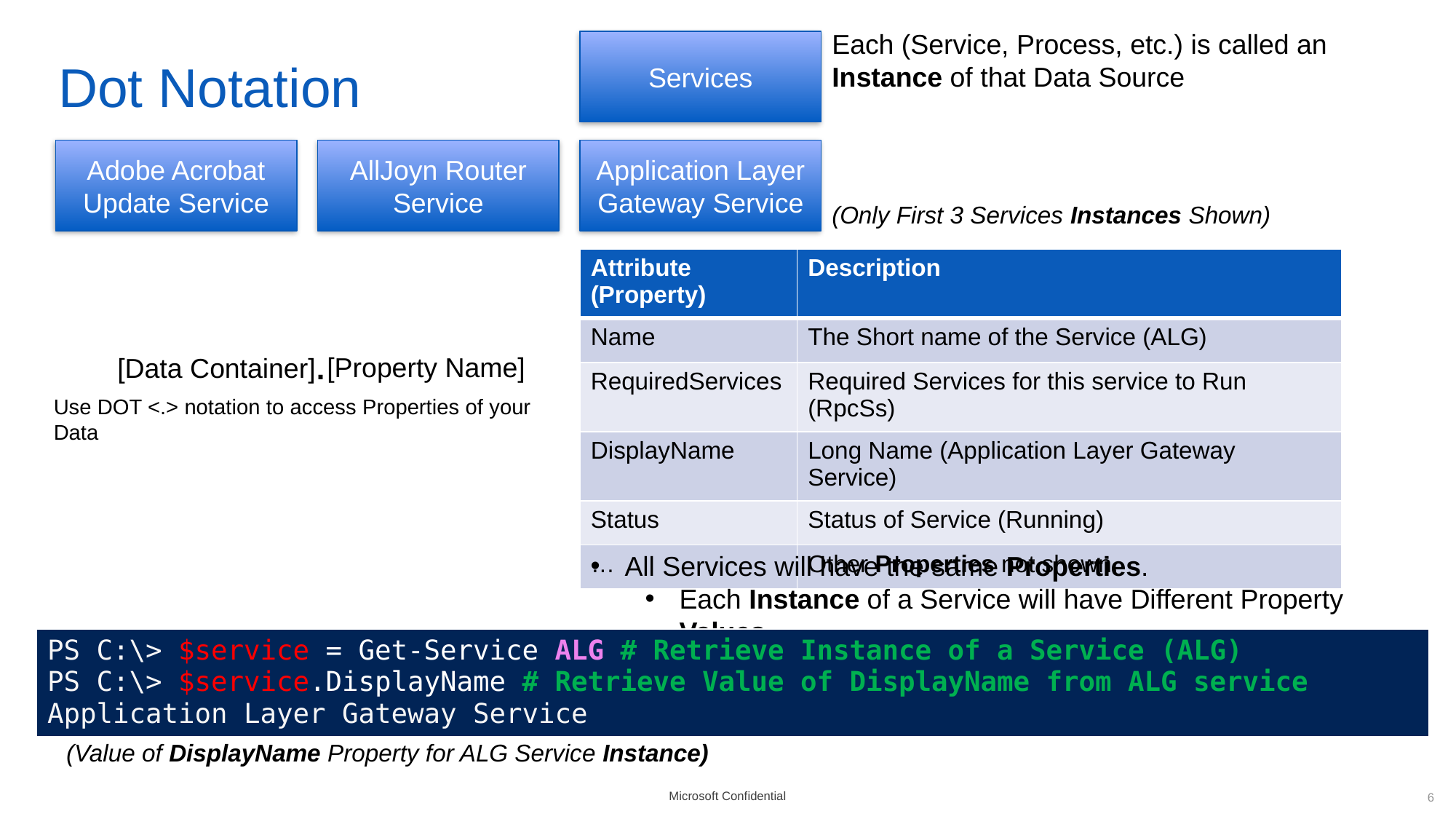

Each (Service, Process, etc.) is called an Instance of that Data Source
Services
# Dot Notation
Adobe Acrobat Update Service
AllJoyn Router Service
Application Layer Gateway Service
(Only First 3 Services Instances Shown)
| Attribute (Property) | Description |
| --- | --- |
| Name | The Short name of the Service (ALG) |
| RequiredServices | Required Services for this service to Run (RpcSs) |
| DisplayName | Long Name (Application Layer Gateway Service) |
| Status | Status of Service (Running) |
| … | Other Properties not shown. |
.
[Property Name]
[Data Container]
Use DOT <.> notation to access Properties of your Data
All Services will have the same Properties.
Each Instance of a Service will have Different Property Values.
| PS C:\> $service = Get-Service ALG # Retrieve Instance of a Service (ALG) PS C:\> $service.DisplayName # Retrieve Value of DisplayName from ALG service Application Layer Gateway Service |
| --- |
(Value of DisplayName Property for ALG Service Instance)
6